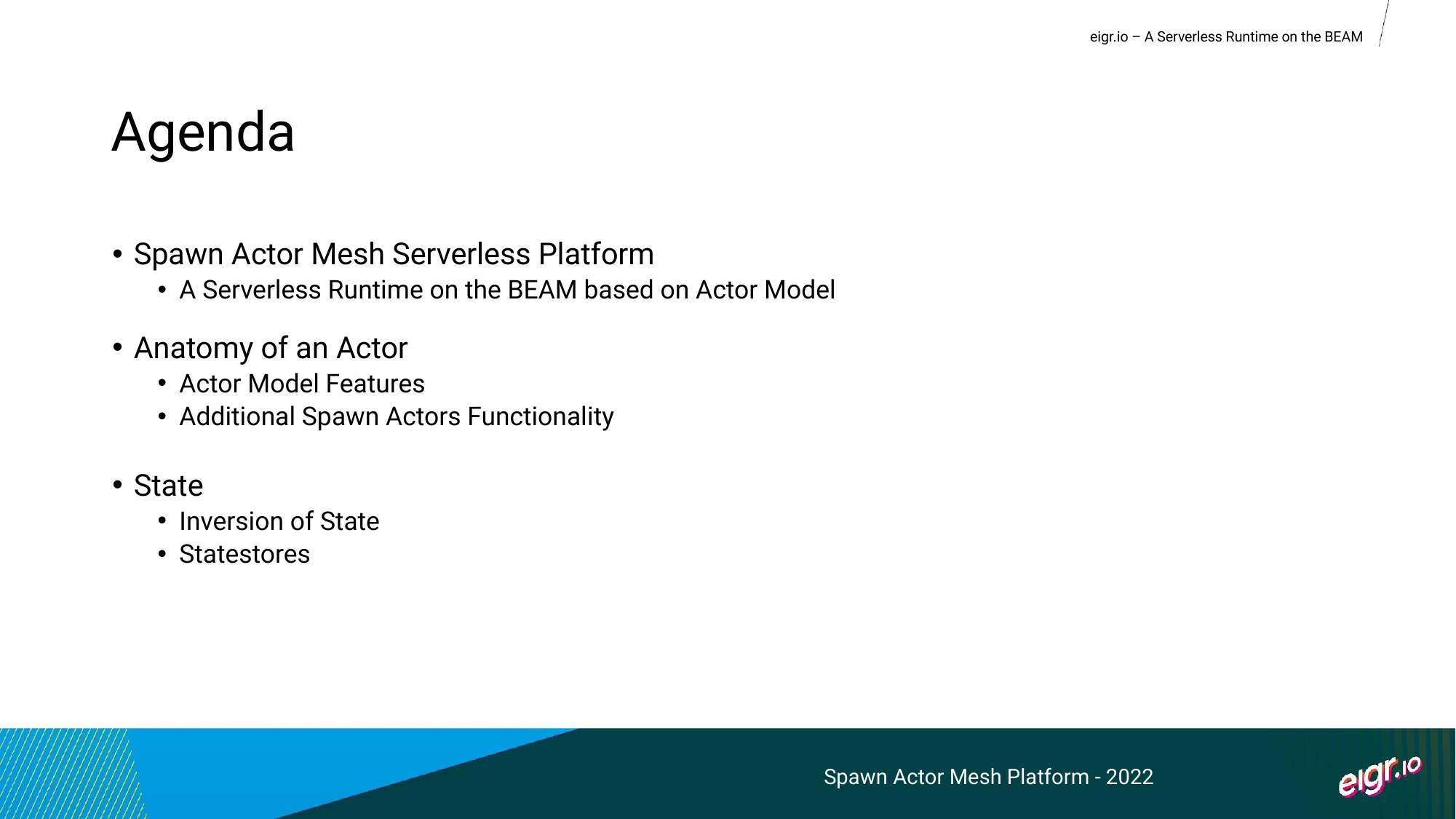

eigr.io – A Serverless Runtime on the BEAM
# Agenda
Spawn Actor Mesh Serverless Platform
A Serverless Runtime on the BEAM based on Actor Model
Anatomy of an Actor
Actor Model Features
Additional Spawn Actors Functionality
State
Inversion of State
Statestores
Spawn Actor Mesh Platform - 2022